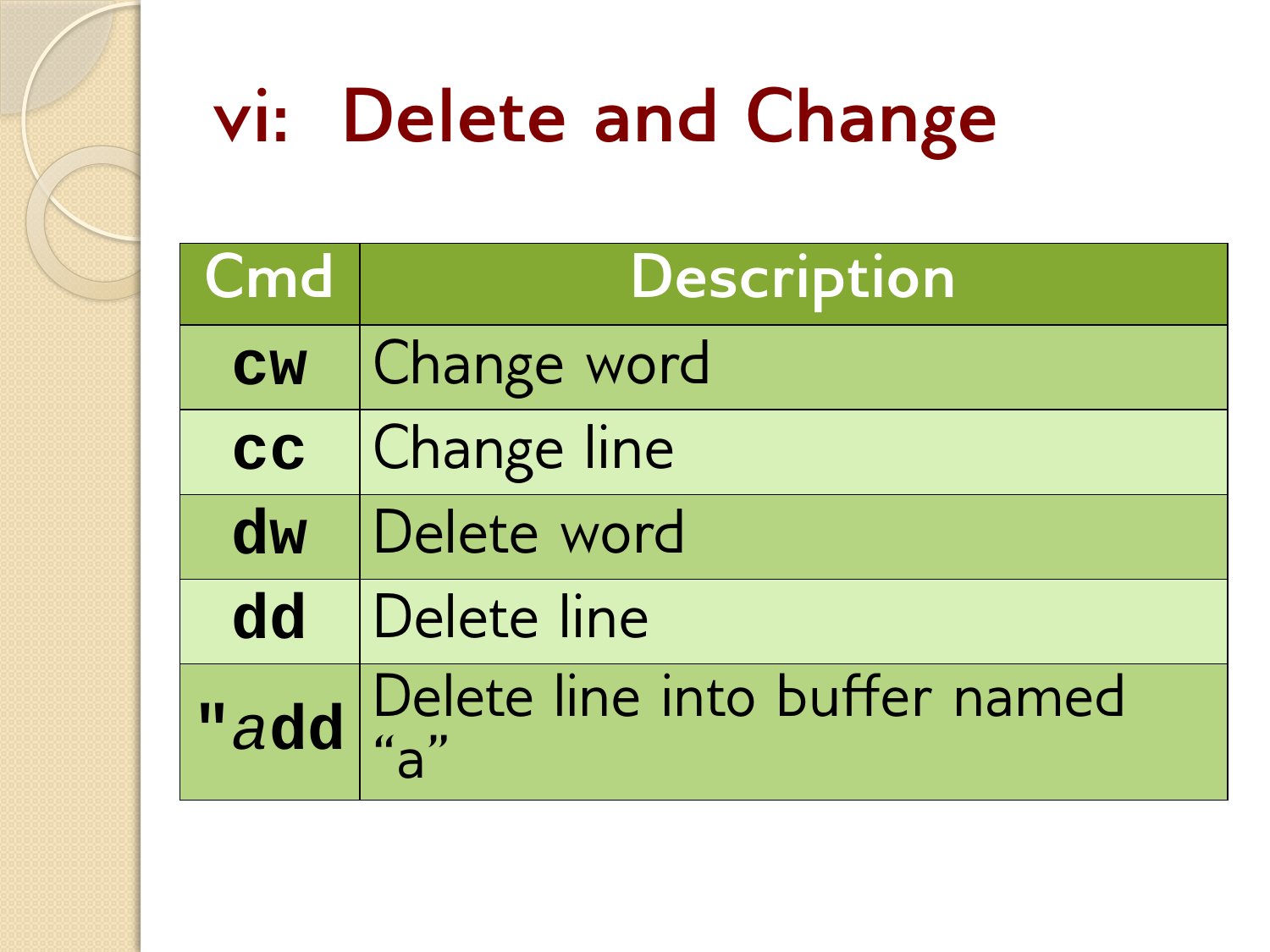

# vi:  Delete and Change
| Cmd | Description |
| --- | --- |
| cw | Change word |
| cc | Change line |
| dw | Delete word |
| dd | Delete line |
| "add | Delete line into buffer named “a” |